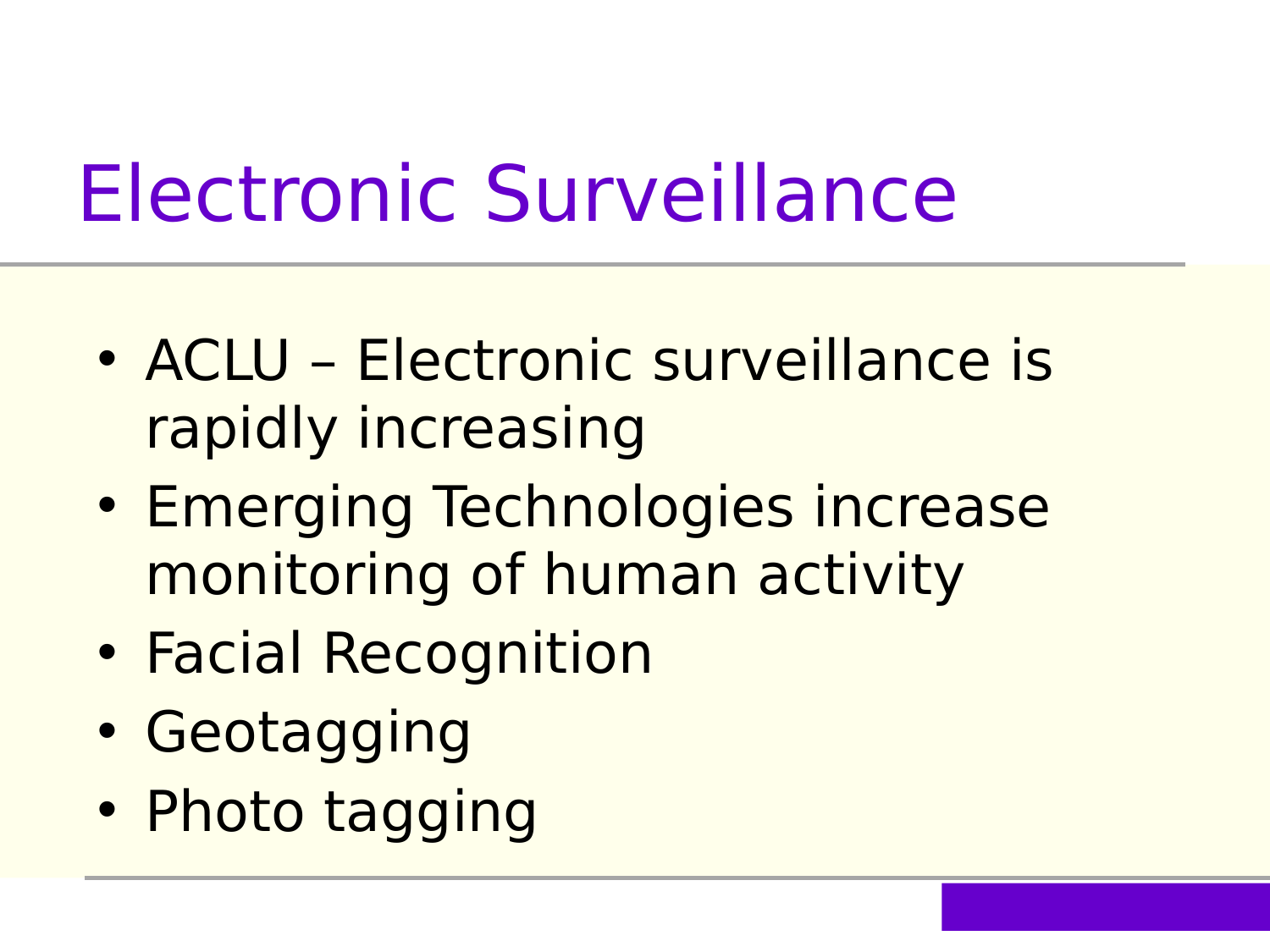

Electronic Surveillance
ACLU – Electronic surveillance is rapidly increasing
Emerging Technologies increase monitoring of human activity
Facial Recognition
Geotagging
Photo tagging